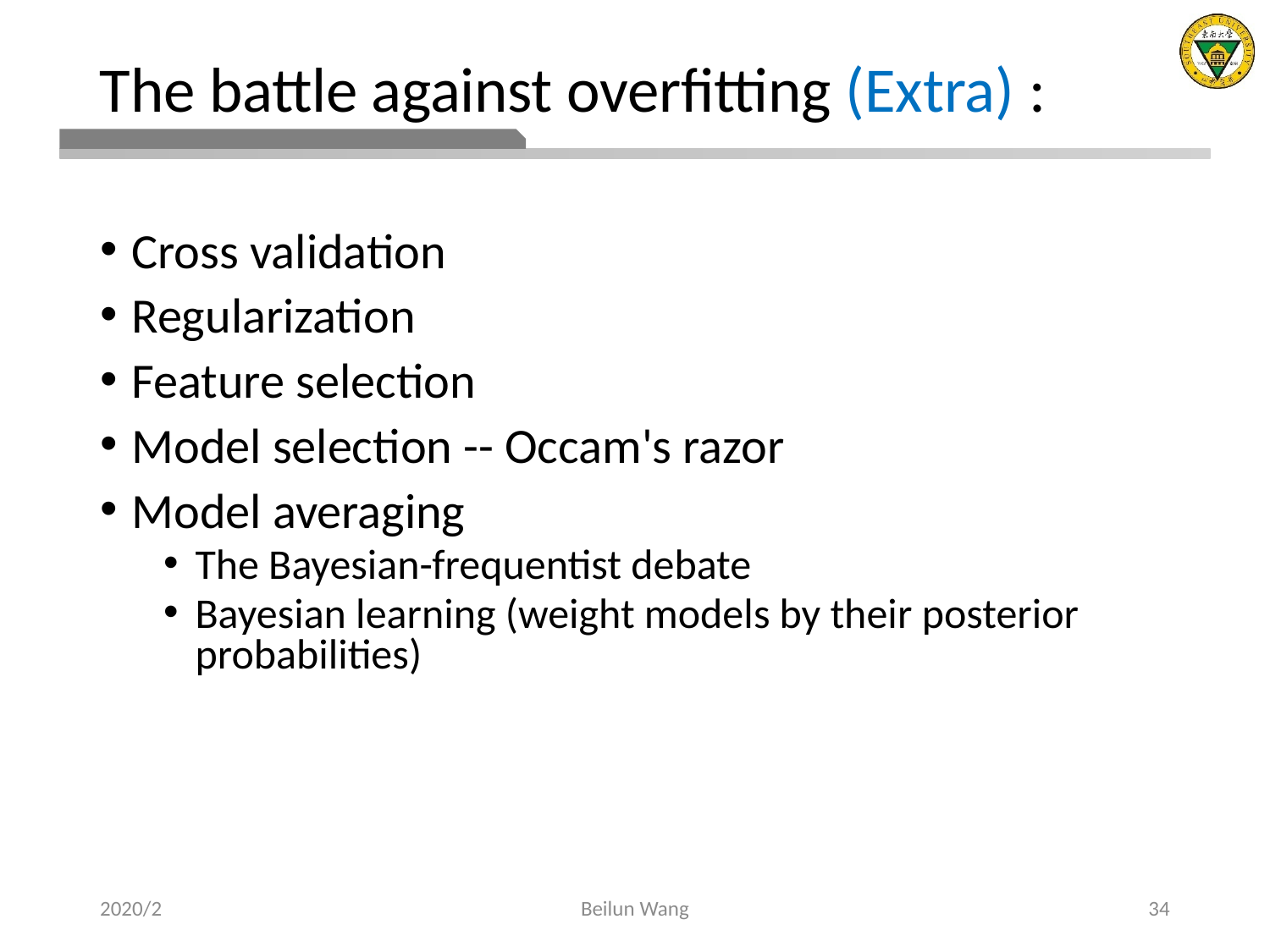

# The battle against overfitting (Extra) :
Cross validation
Regularization
Feature selection
Model selection -- Occam's razor
Model averaging
The Bayesian-frequentist debate
Bayesian learning (weight models by their posterior probabilities)

2020/2
Beilun Wang
34